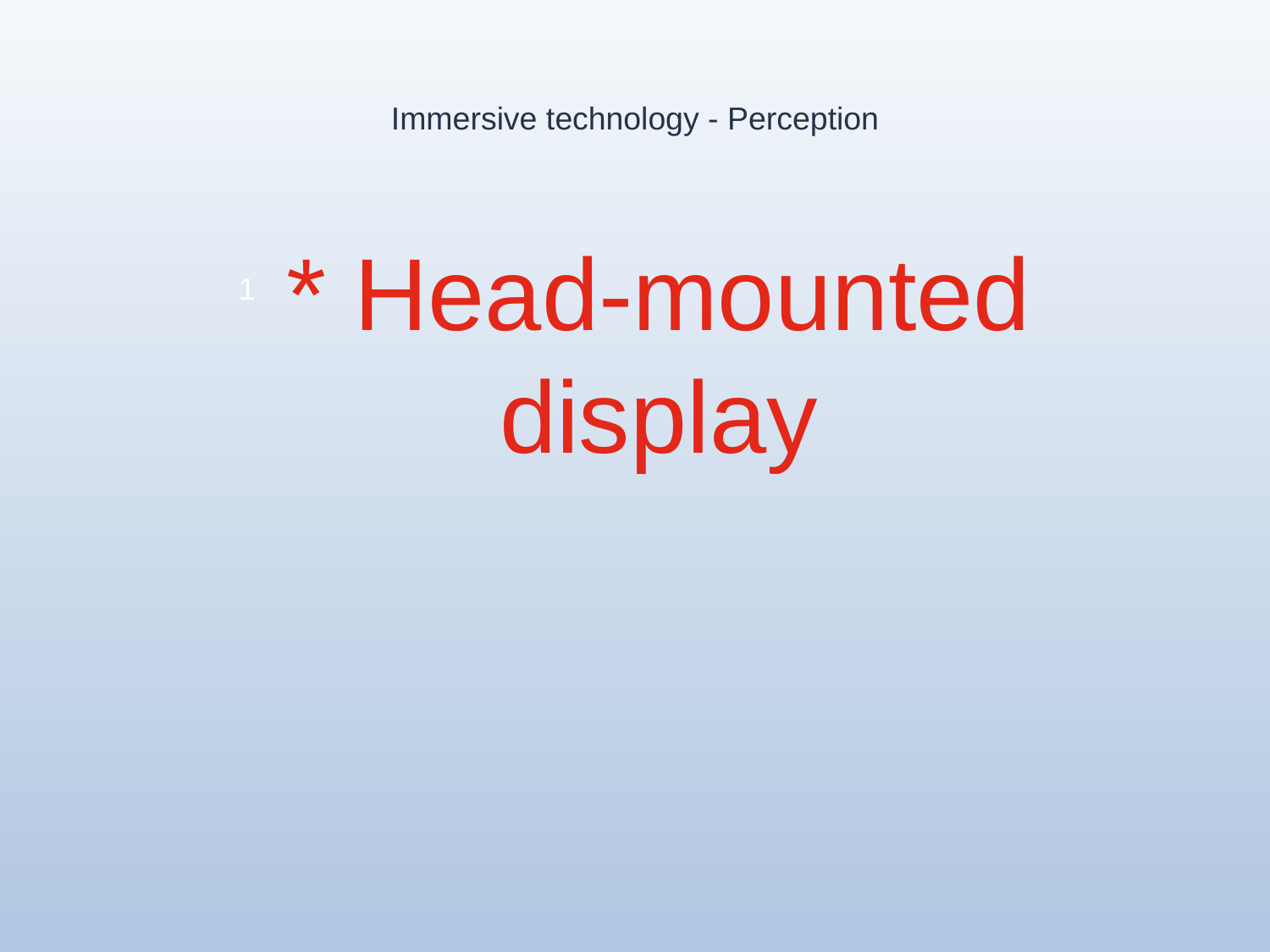

# Immersive technology - Perception
* Head-mounted display